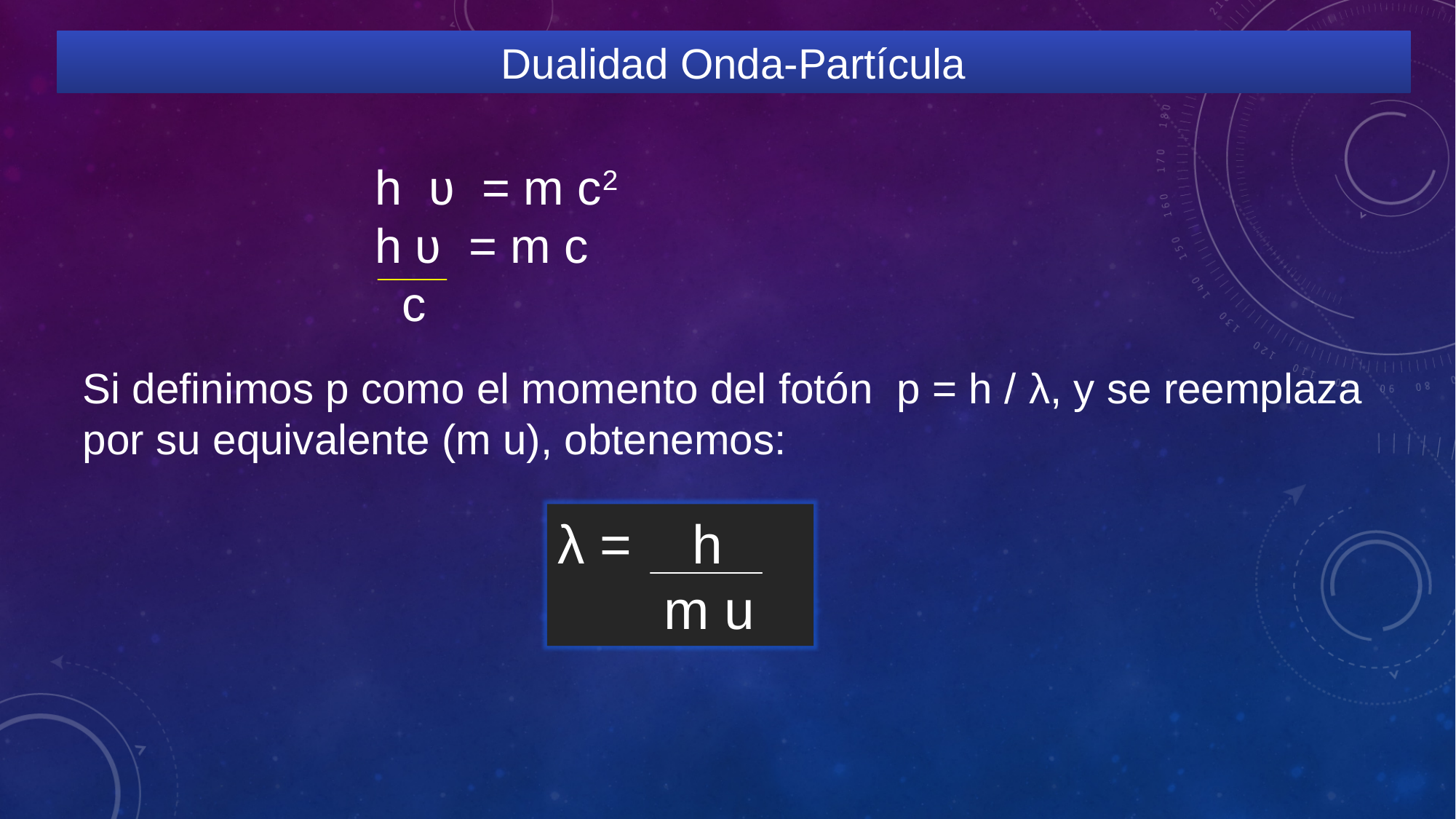

Dualidad Onda-Partícula
h  ʋ  = m c2
h ʋ  = m c
  c
Si definimos p como el momento del fotón  p = h / λ, y se reemplaza por su equivalente (m u), obtenemos:
λ =    h
       m u